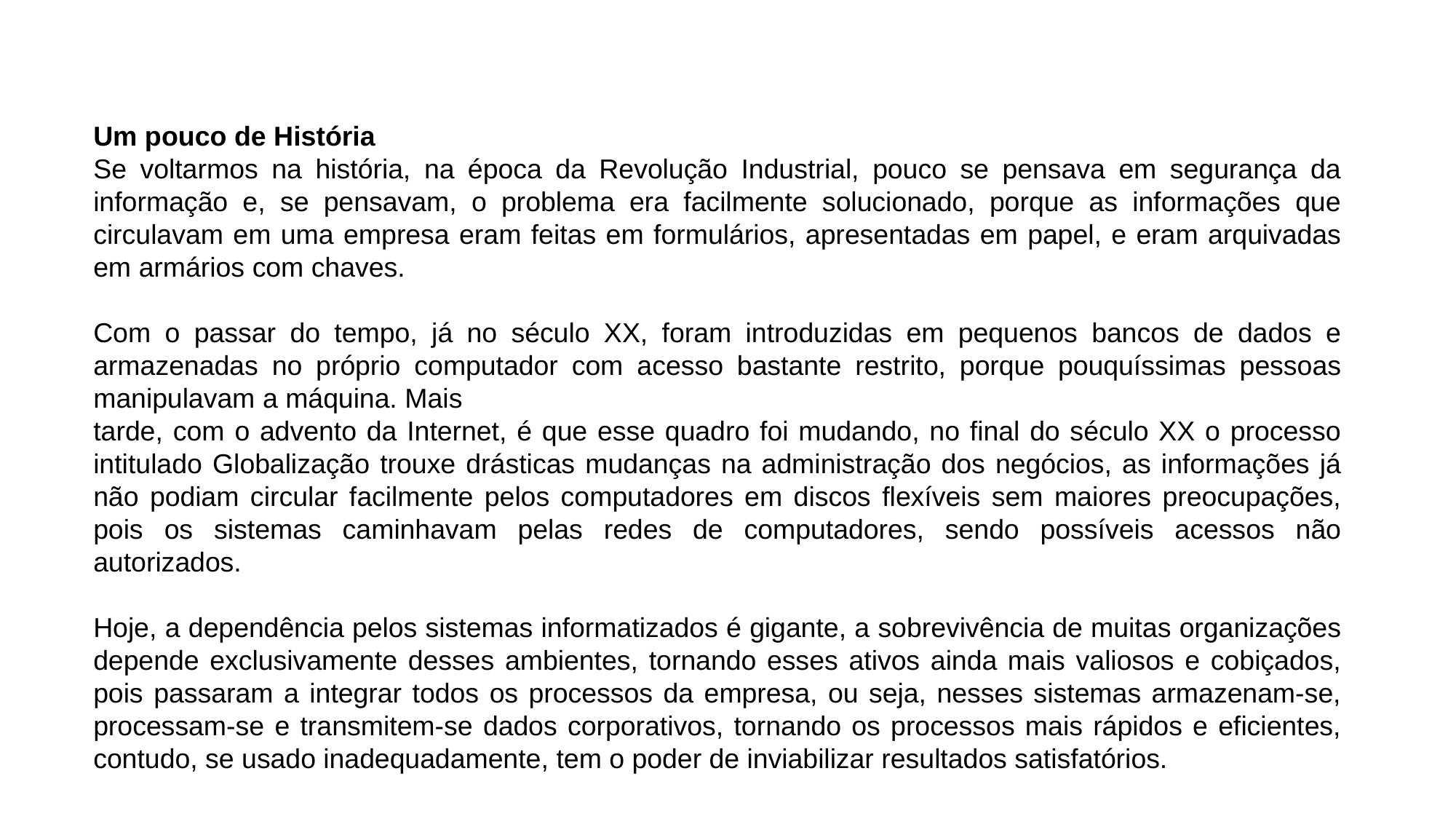

Um pouco de História
Se voltarmos na história, na época da Revolução Industrial, pouco se pensava em segurança da informação e, se pensavam, o problema era facilmente solucionado, porque as informações que circulavam em uma empresa eram feitas em formulários, apresentadas em papel, e eram arquivadas em armários com chaves.

Com o passar do tempo, já no século XX, foram introduzidas em pequenos bancos de dados e armazenadas no próprio computador com acesso bastante restrito, porque pouquíssimas pessoas manipulavam a máquina. Mais
tarde, com o advento da Internet, é que esse quadro foi mudando, no final do século XX o processo intitulado Globalização trouxe drásticas mudanças na administração dos negócios, as informações já não podiam circular facilmente pelos computadores em discos flexíveis sem maiores preocupações, pois os sistemas caminhavam pelas redes de computadores, sendo possíveis acessos não autorizados.

Hoje, a dependência pelos sistemas informatizados é gigante, a sobrevivência de muitas organizações depende exclusivamente desses ambientes, tornando esses ativos ainda mais valiosos e cobiçados, pois passaram a integrar todos os processos da empresa, ou seja, nesses sistemas armazenam-se, processam-se e transmitem-se dados corporativos, tornando os processos mais rápidos e eficientes, contudo, se usado inadequadamente, tem o poder de inviabilizar resultados satisfatórios.